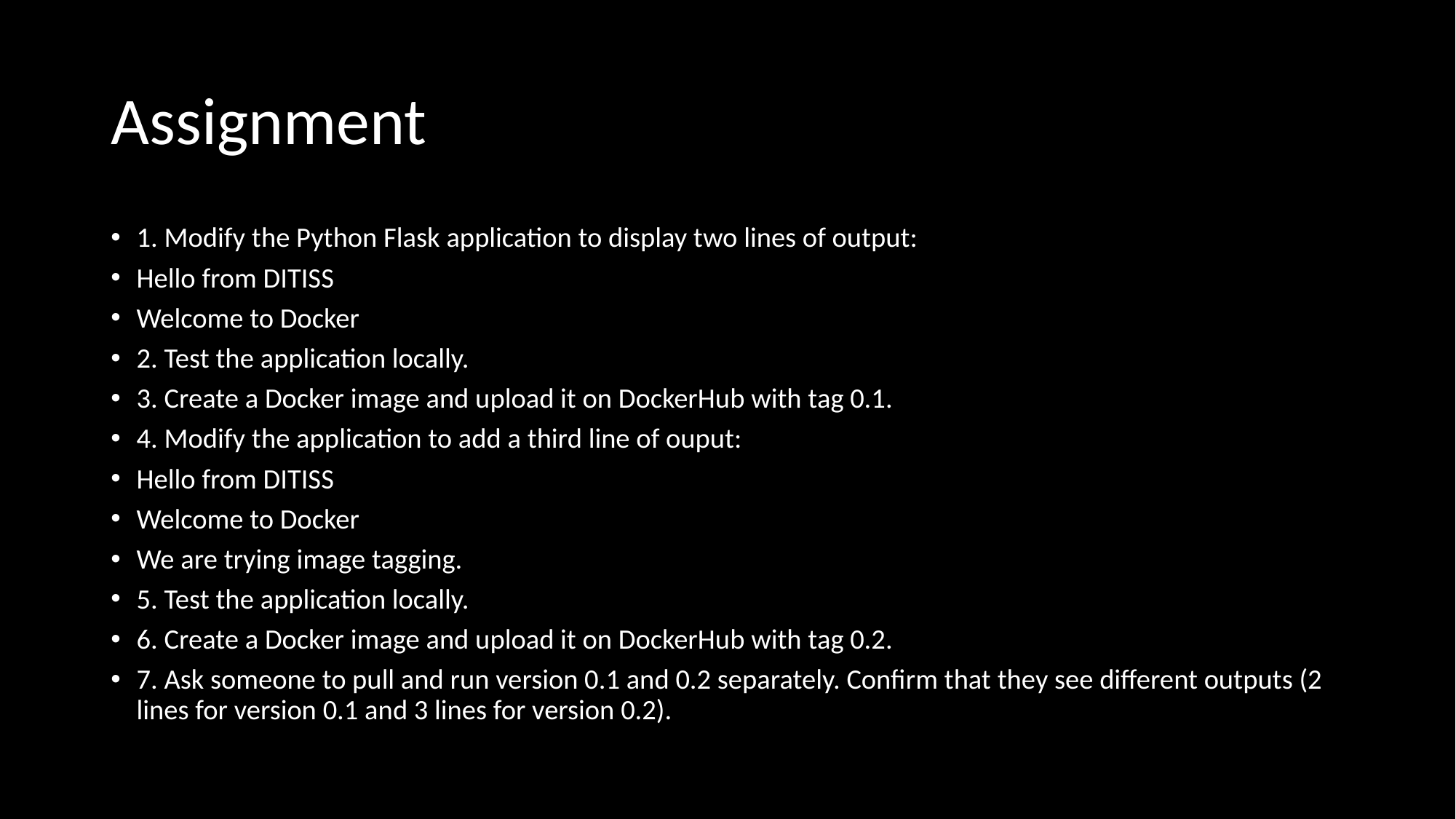

# Assignment
1. Modify the Python Flask application to display two lines of output:
Hello from DITISS
Welcome to Docker
2. Test the application locally.
3. Create a Docker image and upload it on DockerHub with tag 0.1.
4. Modify the application to add a third line of ouput:
Hello from DITISS
Welcome to Docker
We are trying image tagging.
5. Test the application locally.
6. Create a Docker image and upload it on DockerHub with tag 0.2.
7. Ask someone to pull and run version 0.1 and 0.2 separately. Confirm that they see different outputs (2 lines for version 0.1 and 3 lines for version 0.2).